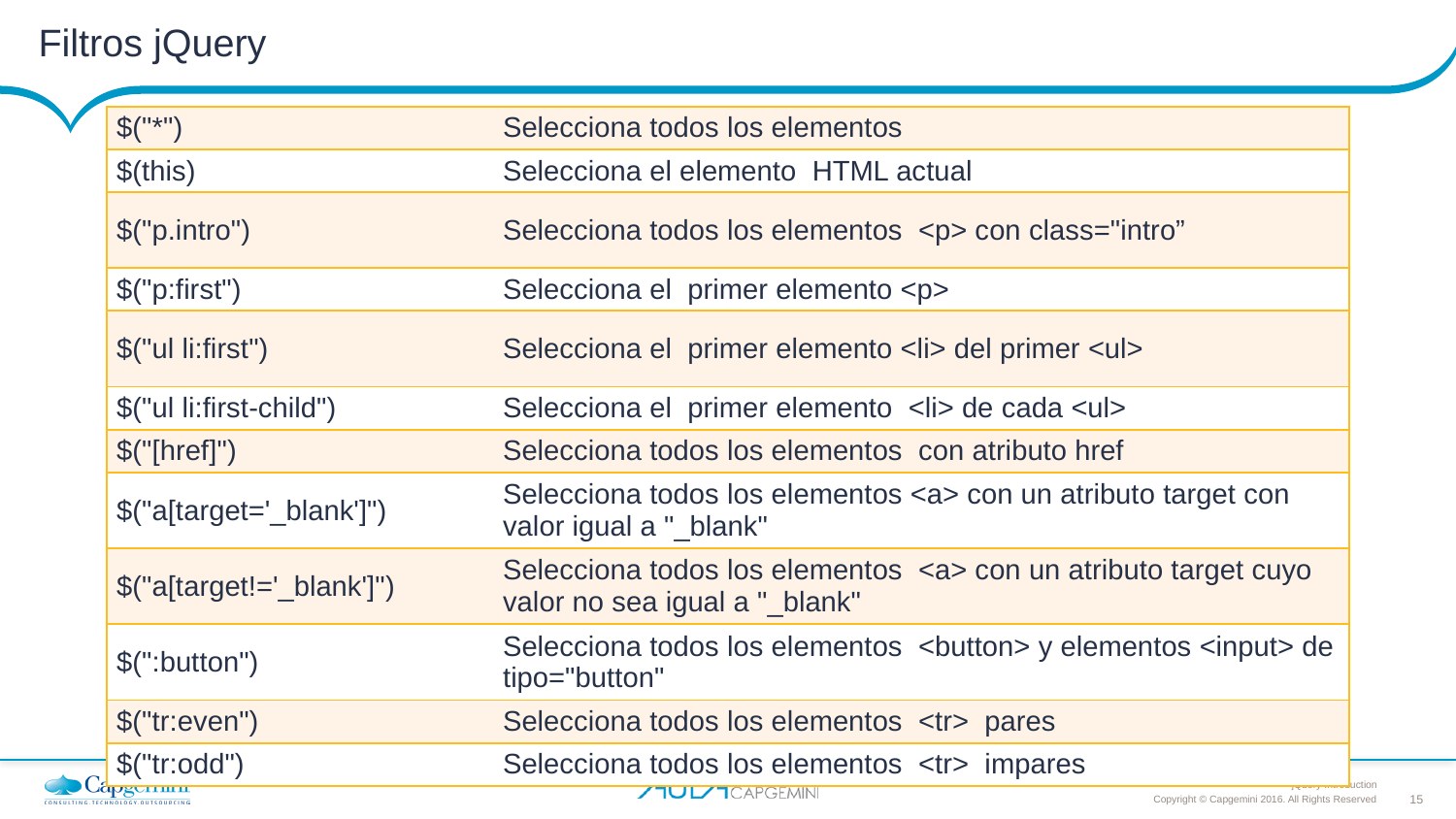

# Filtros jQuery
| $("\*") | Selecciona todos los elementos |
| --- | --- |
| $(this) | Selecciona el elemento HTML actual |
| $("p.intro") | Selecciona todos los elementos <p> con class="intro” |
| $("p:first") | Selecciona el primer elemento <p> |
| $("ul li:first") | Selecciona el primer elemento <li> del primer <ul> |
| $("ul li:first-child") | Selecciona el primer elemento <li> de cada <ul> |
| $("[href]") | Selecciona todos los elementos con atributo href |
| $("a[target='\_blank']") | Selecciona todos los elementos <a> con un atributo target con valor igual a "\_blank" |
| $("a[target!='\_blank']") | Selecciona todos los elementos <a> con un atributo target cuyo valor no sea igual a "\_blank" |
| $(":button") | Selecciona todos los elementos <button> y elementos <input> de tipo="button" |
| $("tr:even") | Selecciona todos los elementos <tr> pares |
| $("tr:odd") | Selecciona todos los elementos <tr> impares |